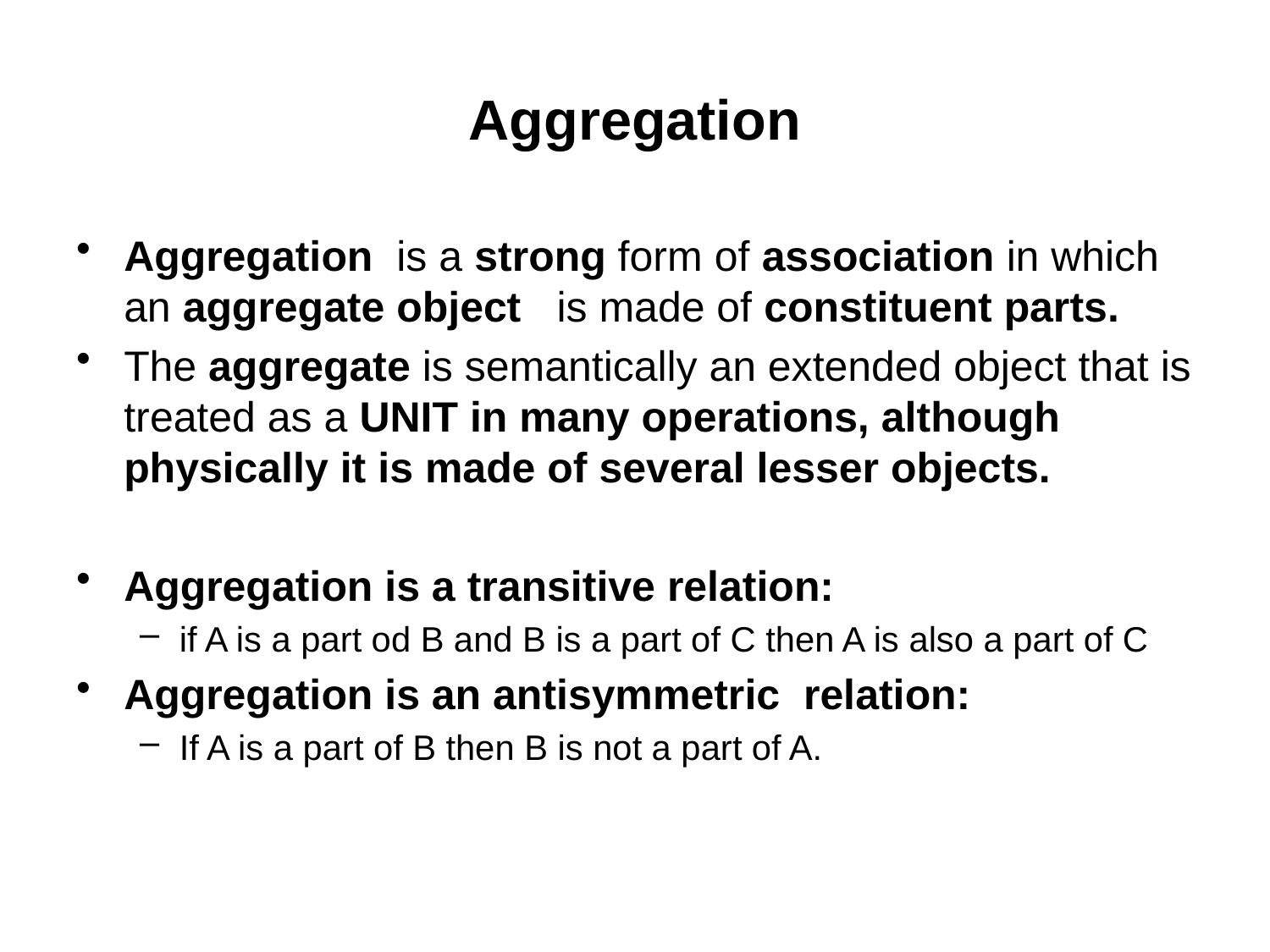

# Aggregation
Aggregation  is a strong form of association in which an aggregate object   is made of constituent parts.
The aggregate is semantically an extended object that is treated as a UNIT in many operations, although physically it is made of several lesser objects.

Aggregation is a transitive relation:
if A is a part od B and B is a part of C then A is also a part of C
Aggregation is an antisymmetric  relation:
If A is a part of B then B is not a part of A.